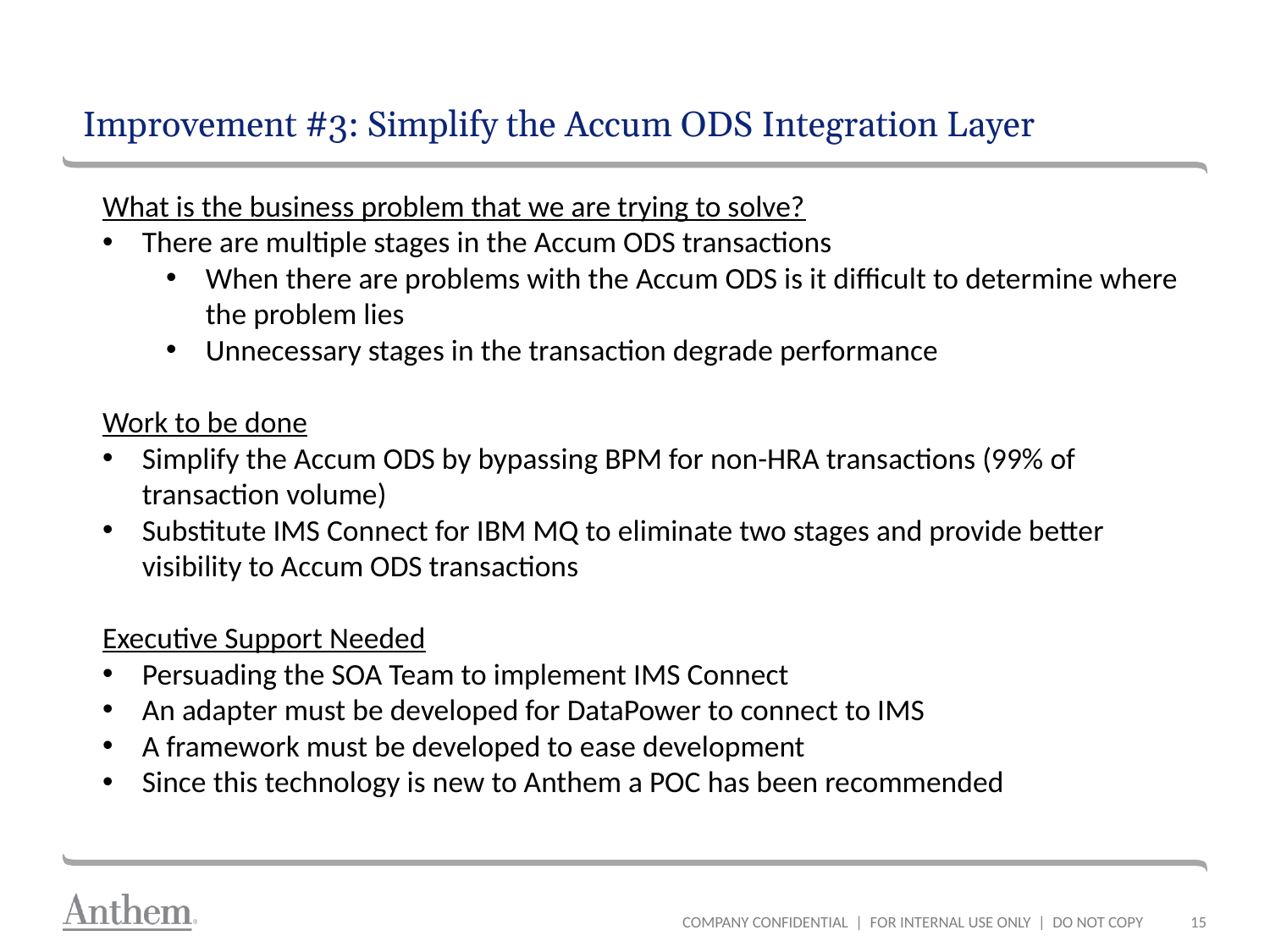

# Improvement #3: Simplify the Accum ODS Integration Layer
What is the business problem that we are trying to solve?
There are multiple stages in the Accum ODS transactions
When there are problems with the Accum ODS is it difficult to determine where the problem lies
Unnecessary stages in the transaction degrade performance

Work to be done
Simplify the Accum ODS by bypassing BPM for non-HRA transactions (99% of transaction volume)
Substitute IMS Connect for IBM MQ to eliminate two stages and provide better visibility to Accum ODS transactions

Executive Support Needed
Persuading the SOA Team to implement IMS Connect
An adapter must be developed for DataPower to connect to IMS
A framework must be developed to ease development
Since this technology is new to Anthem a POC has been recommended
COMPANY CONFIDENTIAL  |  FOR INTERNAL USE ONLY  |  DO NOT COPY
15